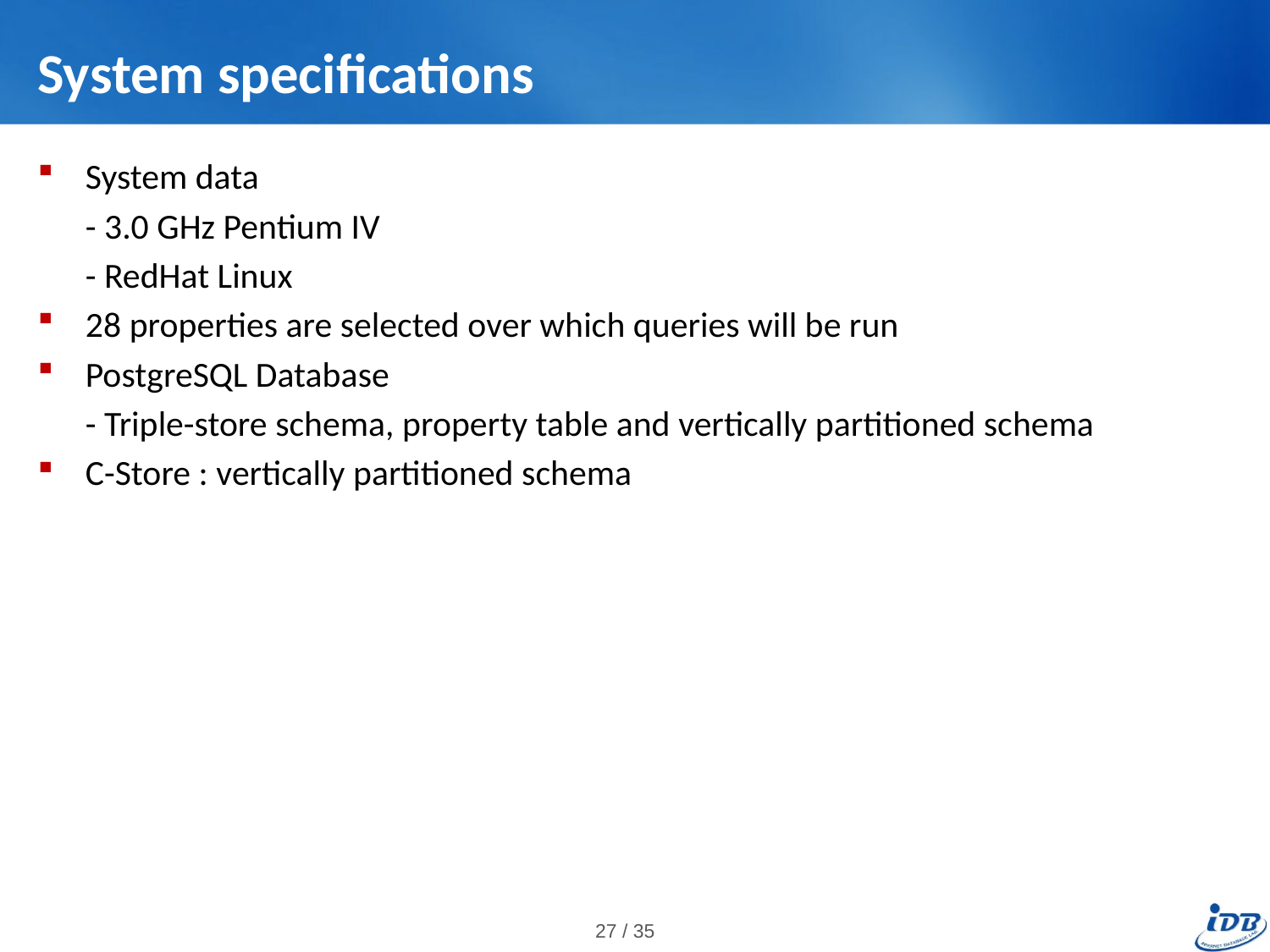

# System specifications
System data
	- 3.0 GHz Pentium IV
	- RedHat Linux
28 properties are selected over which queries will be run
PostgreSQL Database
	- Triple-store schema, property table and vertically partitioned schema
C-Store : vertically partitioned schema